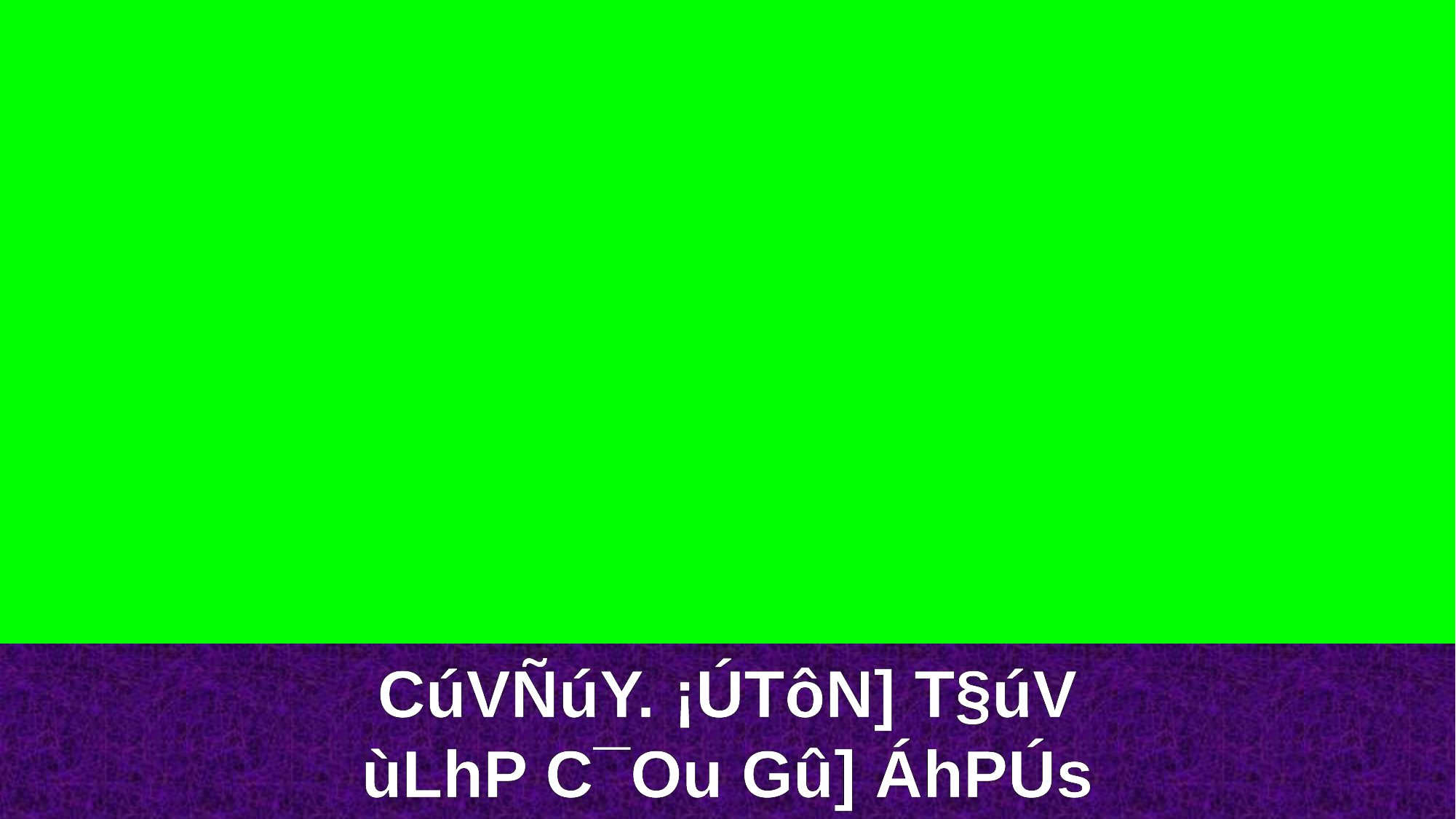

CúVÑúY. ¡ÚTôN] T§úV
ùLhP C¯Ou Gû] ÁhPÚs